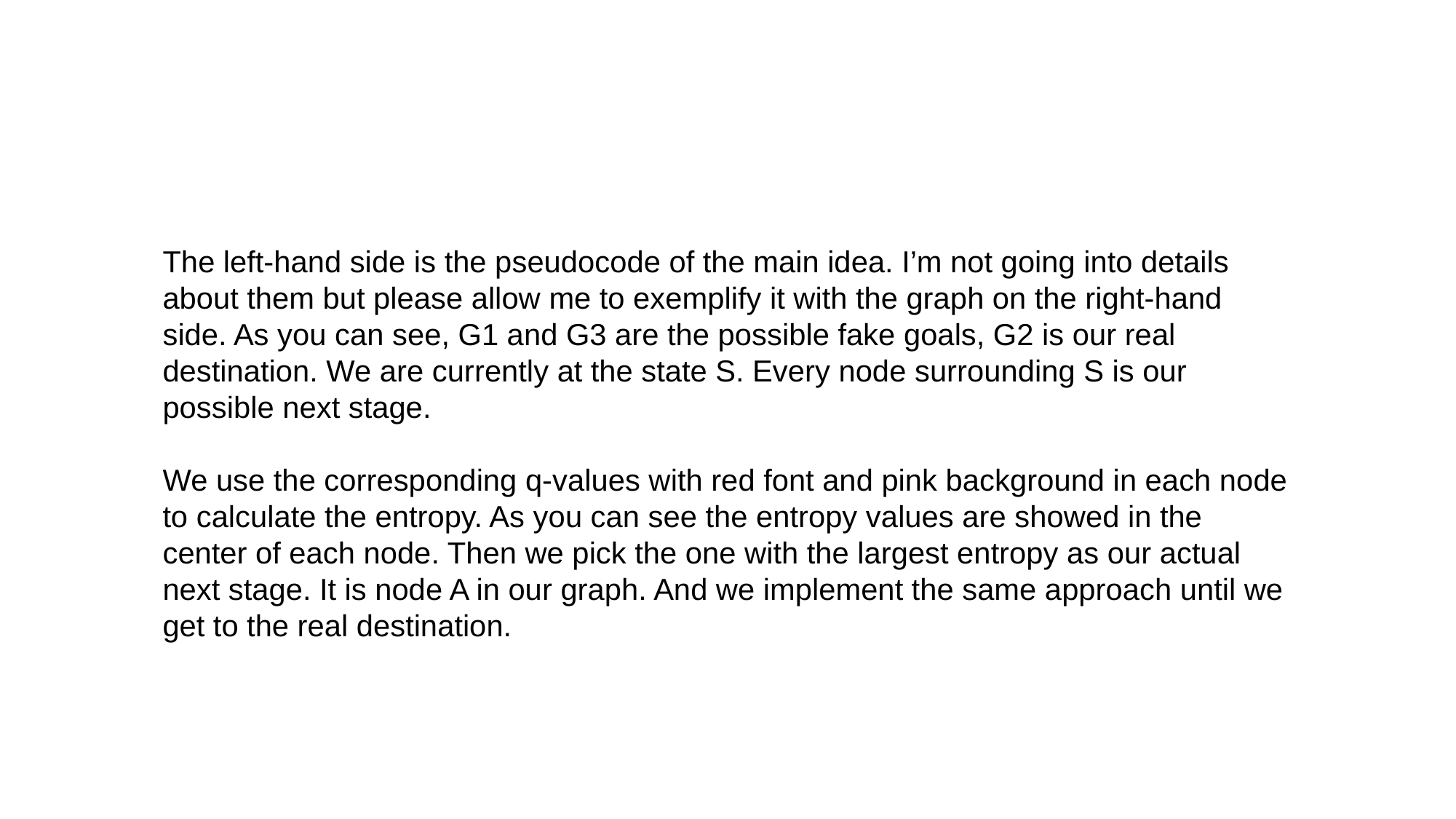

The left-hand side is the pseudocode of the main idea. I’m not going into details about them but please allow me to exemplify it with the graph on the right-hand side. As you can see, G1 and G3 are the possible fake goals, G2 is our real destination. We are currently at the state S. Every node surrounding S is our possible next stage.

We use the corresponding q-values with red font and pink background in each node to calculate the entropy. As you can see the entropy values are showed in the center of each node. Then we pick the one with the largest entropy as our actual next stage. It is node A in our graph. And we implement the same approach until we get to the real destination.